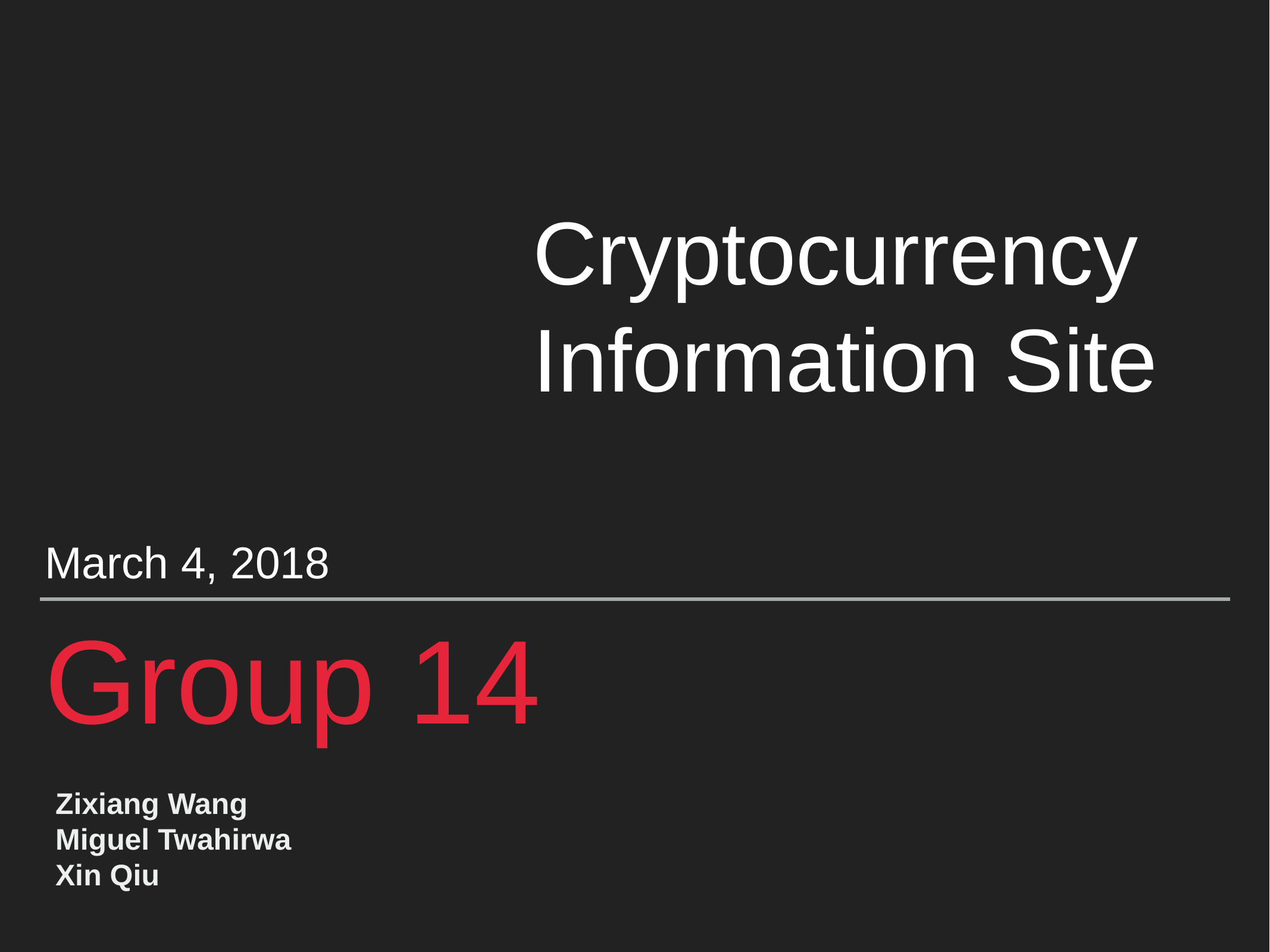

Cryptocurrency
Information Site
March 4, 2018
Group 14
Zixiang Wang
Miguel Twahirwa
Xin Qiu